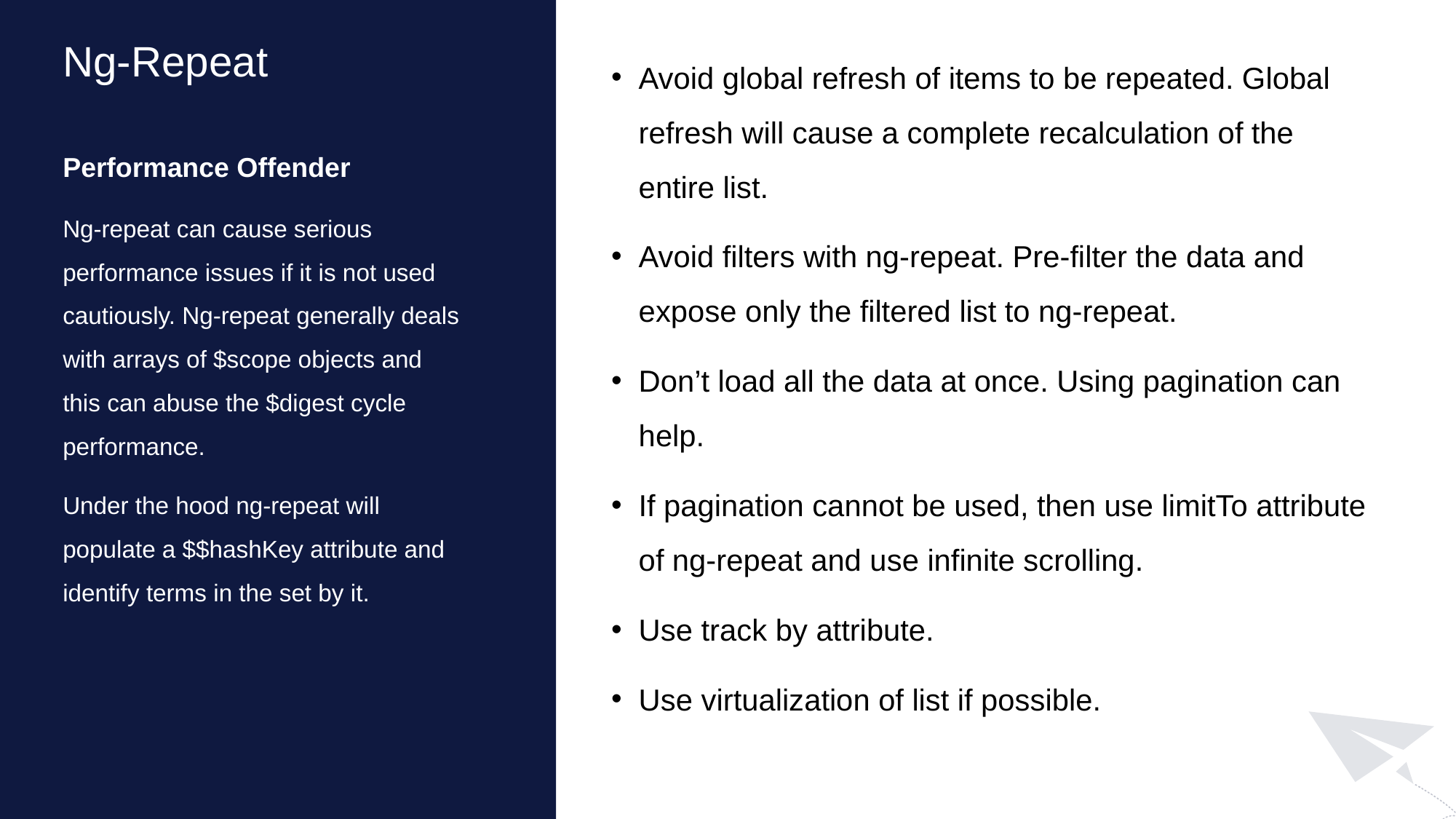

Avoid global refresh of items to be repeated. Global refresh will cause a complete recalculation of the entire list.
Avoid filters with ng-repeat. Pre-filter the data and expose only the filtered list to ng-repeat.
Don’t load all the data at once. Using pagination can help.
If pagination cannot be used, then use limitTo attribute of ng-repeat and use infinite scrolling.
Use track by attribute.
Use virtualization of list if possible.
Ng-Repeat
Performance Offender
Ng-repeat can cause serious performance issues if it is not used cautiously. Ng-repeat generally deals with arrays of $scope objects and this can abuse the $digest cycle performance.
Under the hood ng-repeat will populate a $$hashKey attribute and identify terms in the set by it.